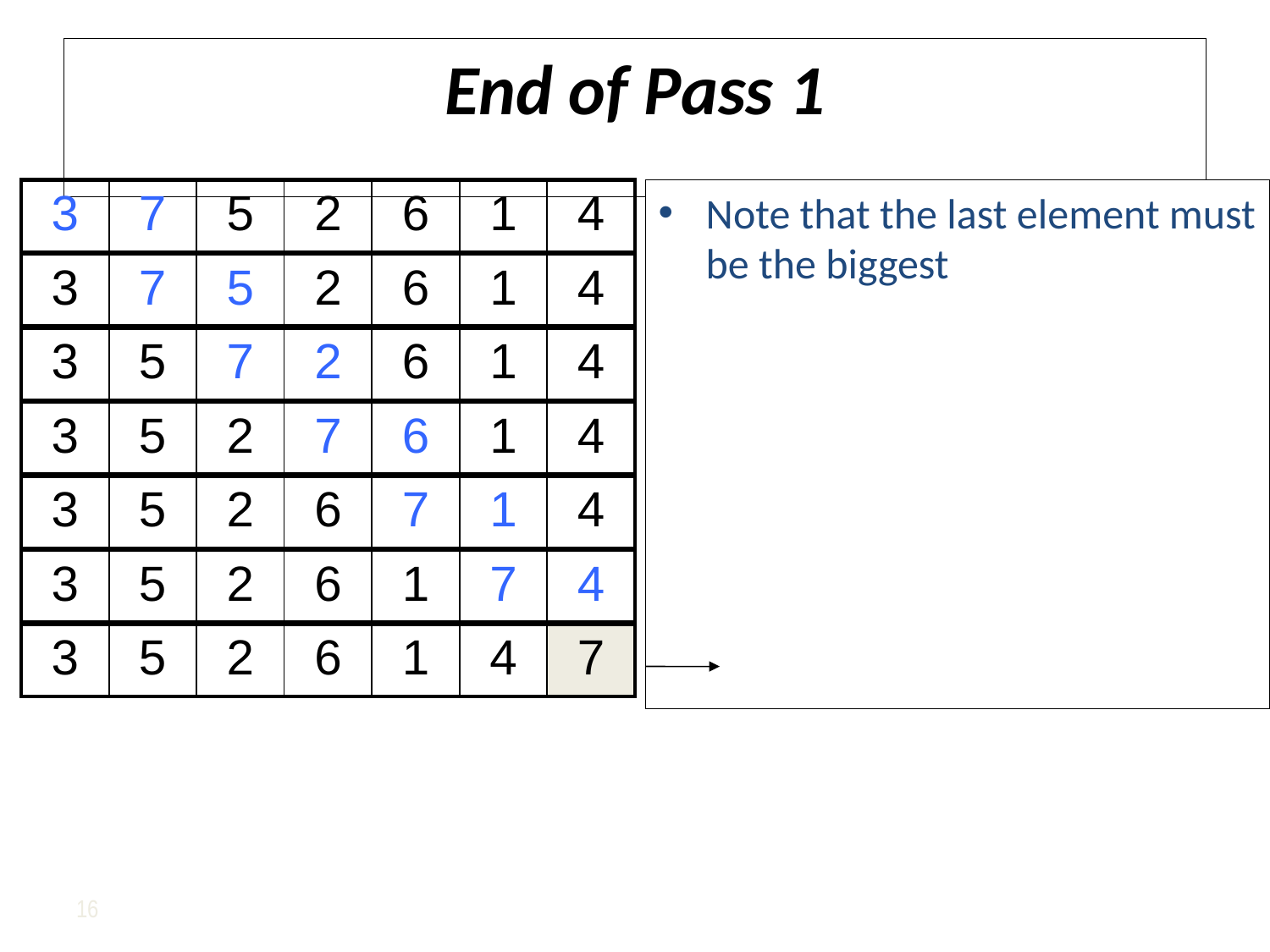

# End of Pass 1
| 3 | 7 | 5 | 2 | 6 | 1 | 4 |
| --- | --- | --- | --- | --- | --- | --- |
Note that the last element must be the biggest

| 3 | 7 | 5 | 2 | 6 | 1 | 4 |
| --- | --- | --- | --- | --- | --- | --- |
| 3 | 5 | 7 | 2 | 6 | 1 | 4 |
| --- | --- | --- | --- | --- | --- | --- |
| 3 | 5 | 2 | 7 | 6 | 1 | 4 |
| --- | --- | --- | --- | --- | --- | --- |
| 3 | 5 | 2 | 6 | 7 | 1 | 4 |
| --- | --- | --- | --- | --- | --- | --- |
| 3 | 5 | 2 | 6 | 1 | 7 | 4 |
| --- | --- | --- | --- | --- | --- | --- |
| 3 | 5 | 2 | 6 | 1 | 4 | 7 |
| --- | --- | --- | --- | --- | --- | --- |

16